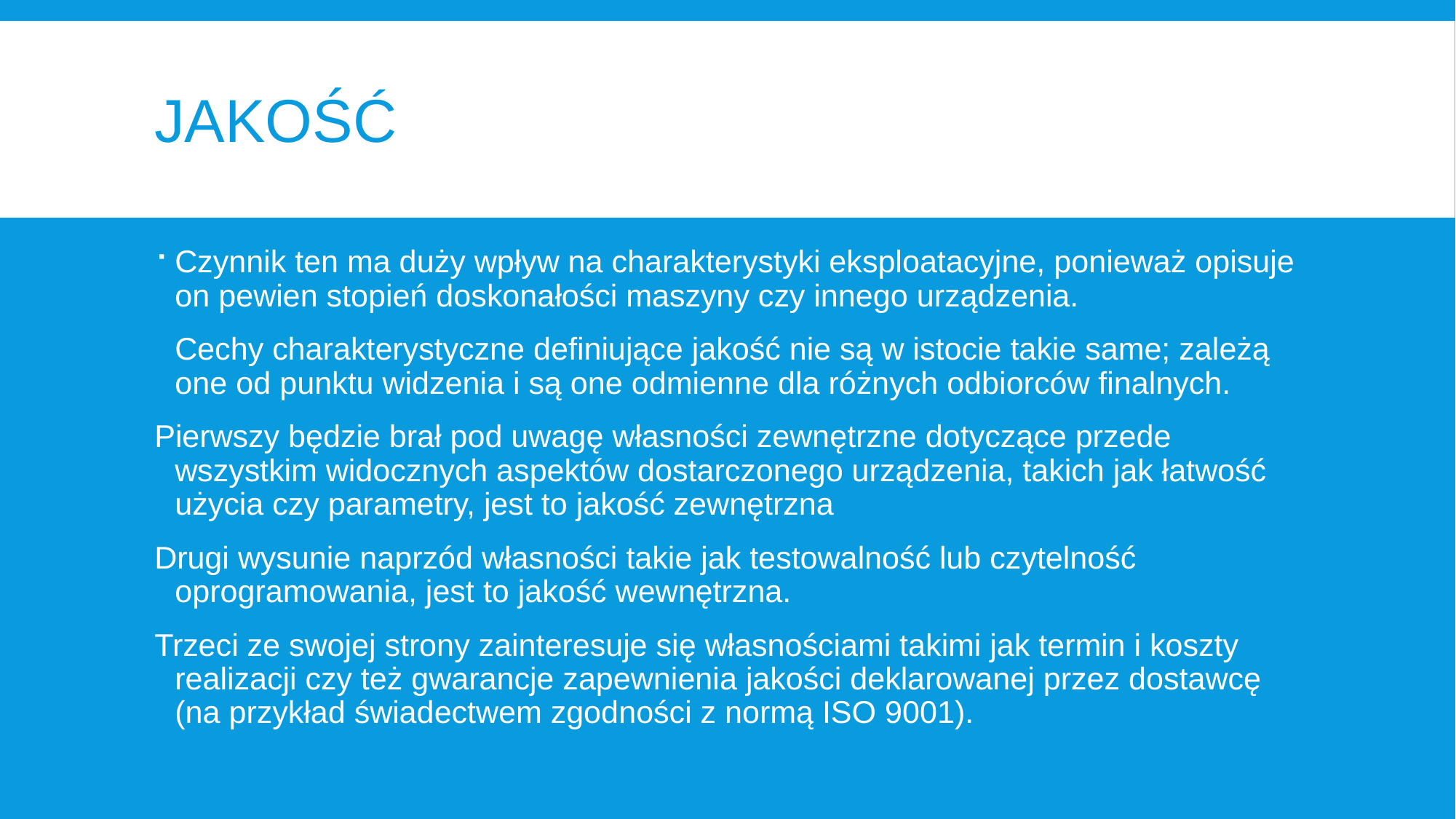

# Jakość
Czynnik ten ma duży wpływ na charakterystyki eksploatacyjne, ponieważ opisuje on pewien stopień doskonałości maszyny czy innego urządzenia.
	Cechy charakterystyczne definiujące jakość nie są w istocie takie same; zależą one od punktu widzenia i są one odmienne dla różnych odbiorców finalnych.
Pierwszy będzie brał pod uwagę własności zewnętrzne dotyczące przede wszystkim widocznych aspektów dostarczonego urządzenia, takich jak łatwość użycia czy parametry, jest to jakość zewnętrzna
Drugi wysunie naprzód własności takie jak testowalność lub czytelność oprogramowania, jest to jakość wewnętrzna.
Trzeci ze swojej strony zainteresuje się własnościami takimi jak termin i koszty realizacji czy też gwarancje zapewnienia jakości deklarowanej przez dostawcę (na przykład świadectwem zgodności z normą ISO 9001).